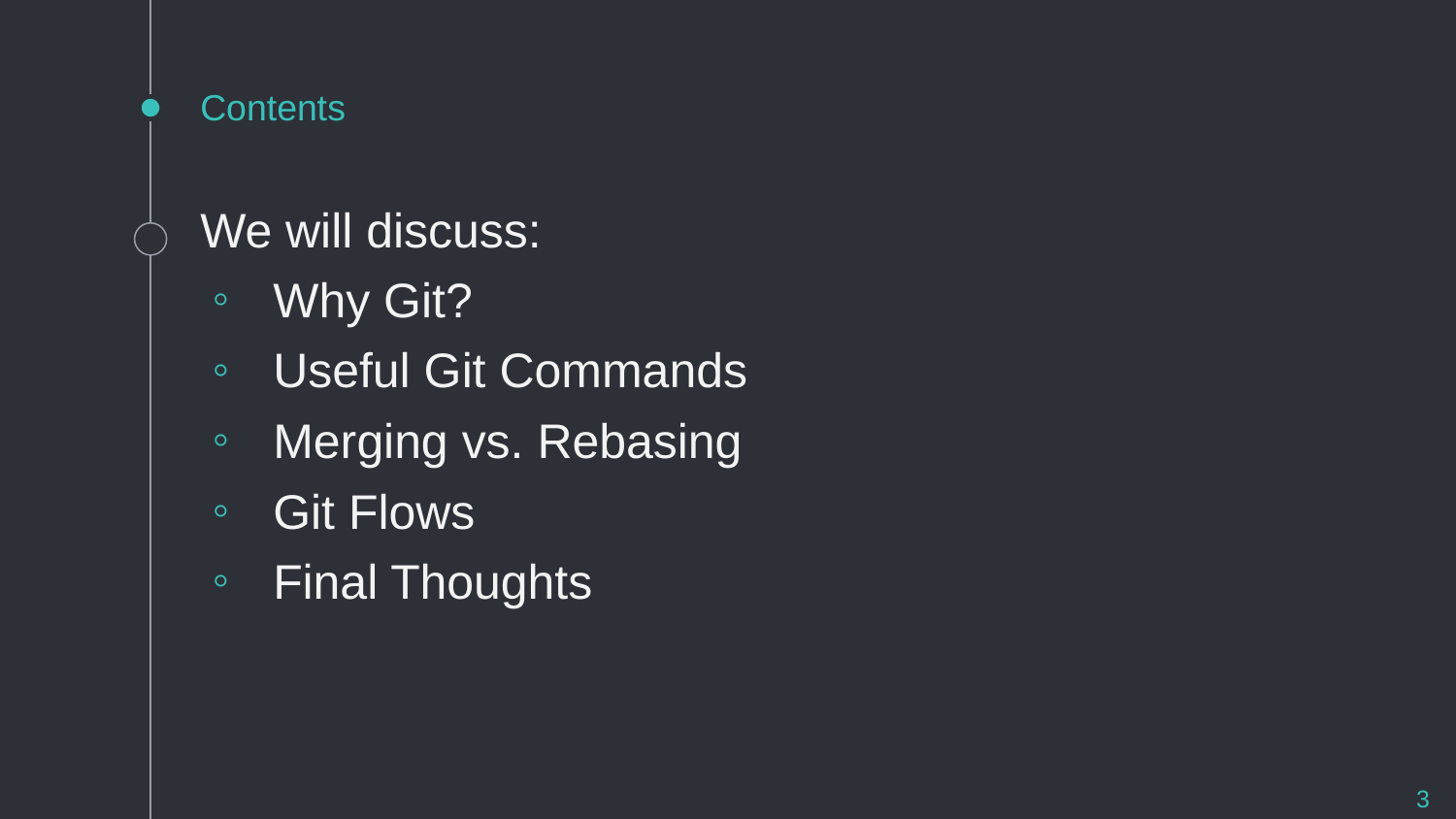

# Contents
We will discuss:
Why Git?
Useful Git Commands
Merging vs. Rebasing
Git Flows
Final Thoughts

3